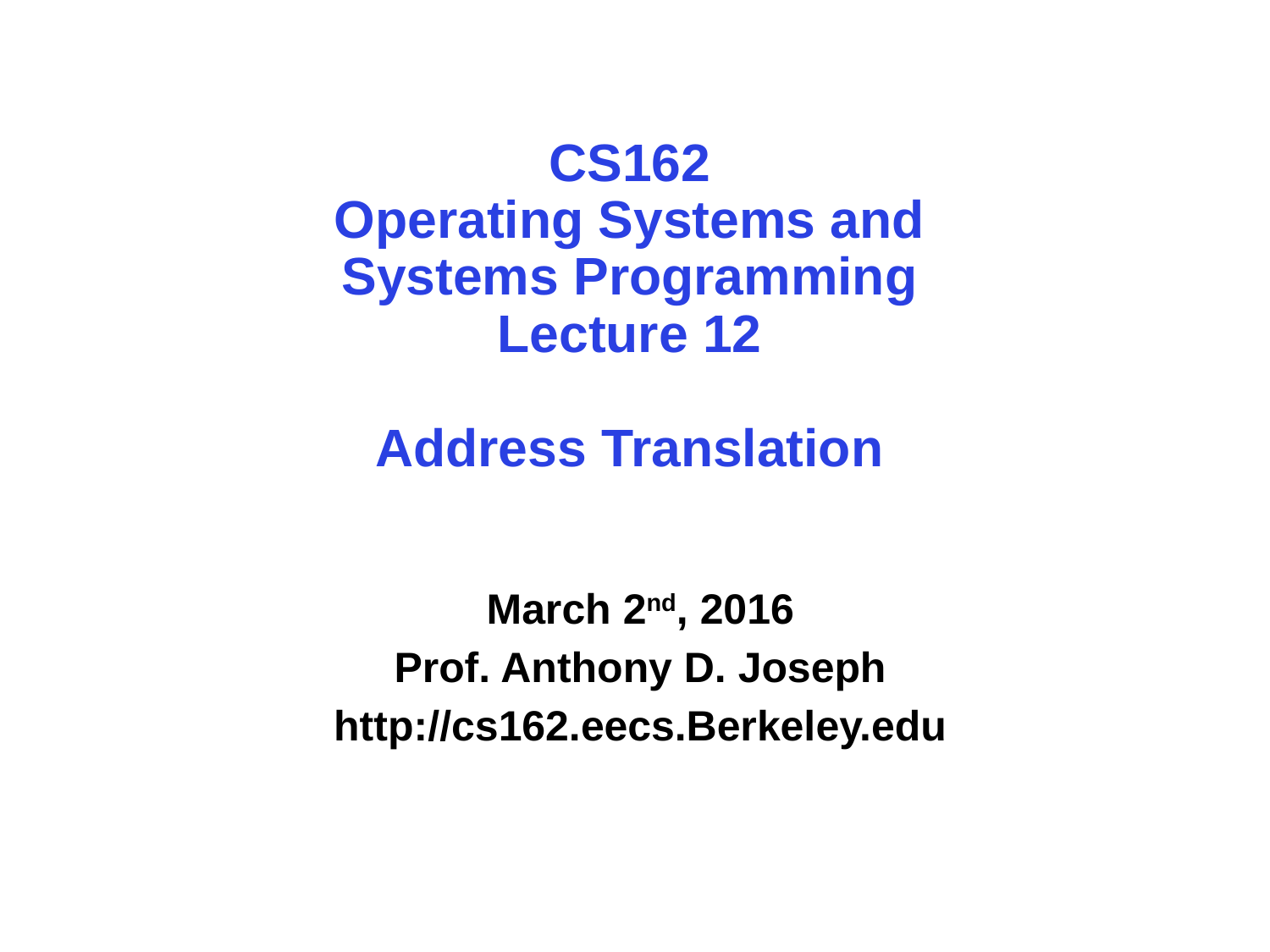

# CS162 Operating Systems and Systems Programming Lecture 12 Address Translation
March 2nd, 2016
Prof. Anthony D. Joseph
http://cs162.eecs.Berkeley.edu